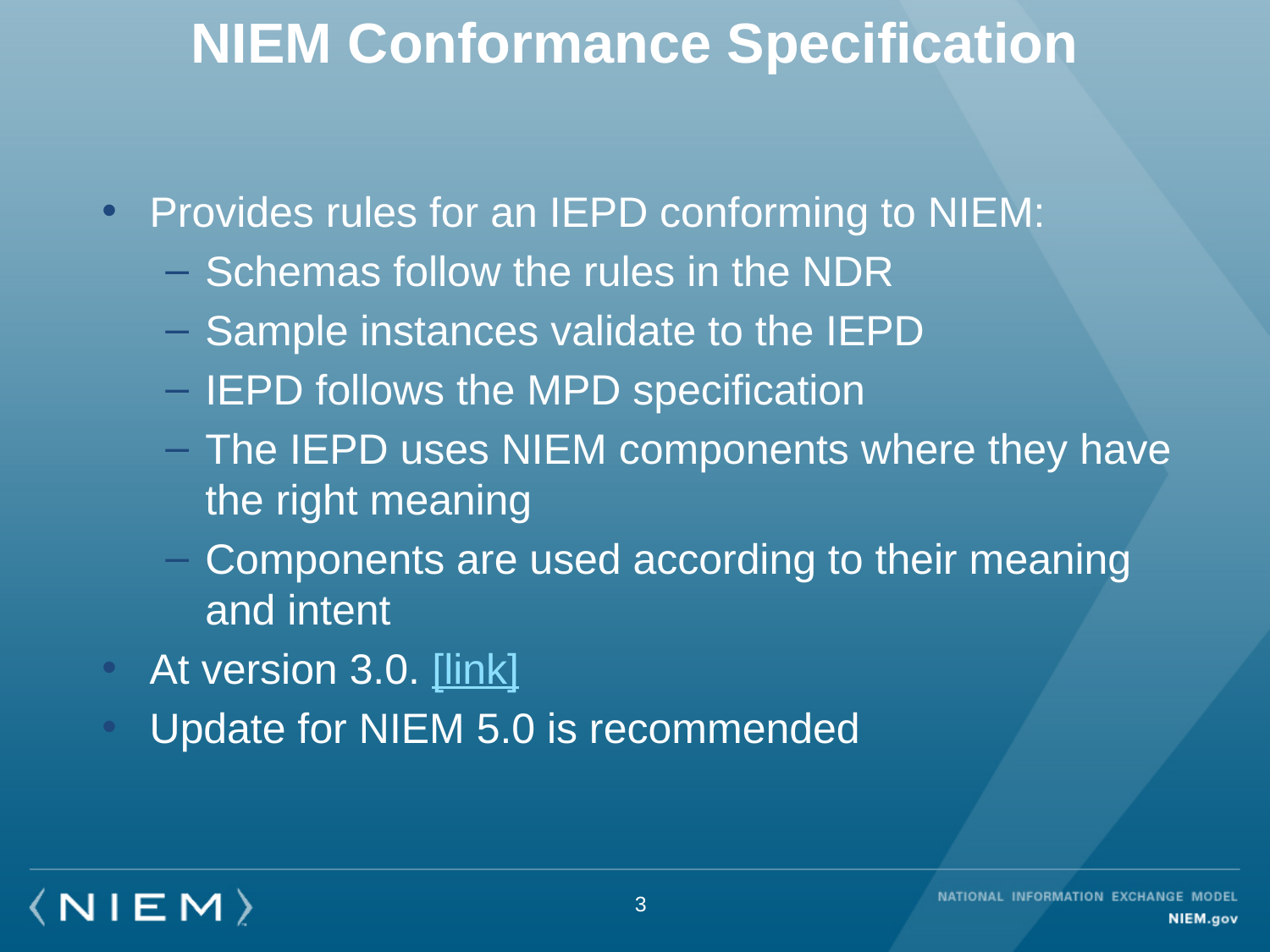

# NIEM Conformance Specification
Provides rules for an IEPD conforming to NIEM:
Schemas follow the rules in the NDR
Sample instances validate to the IEPD
IEPD follows the MPD specification
The IEPD uses NIEM components where they have the right meaning
Components are used according to their meaning and intent
At version 3.0. [link]
Update for NIEM 5.0 is recommended
3